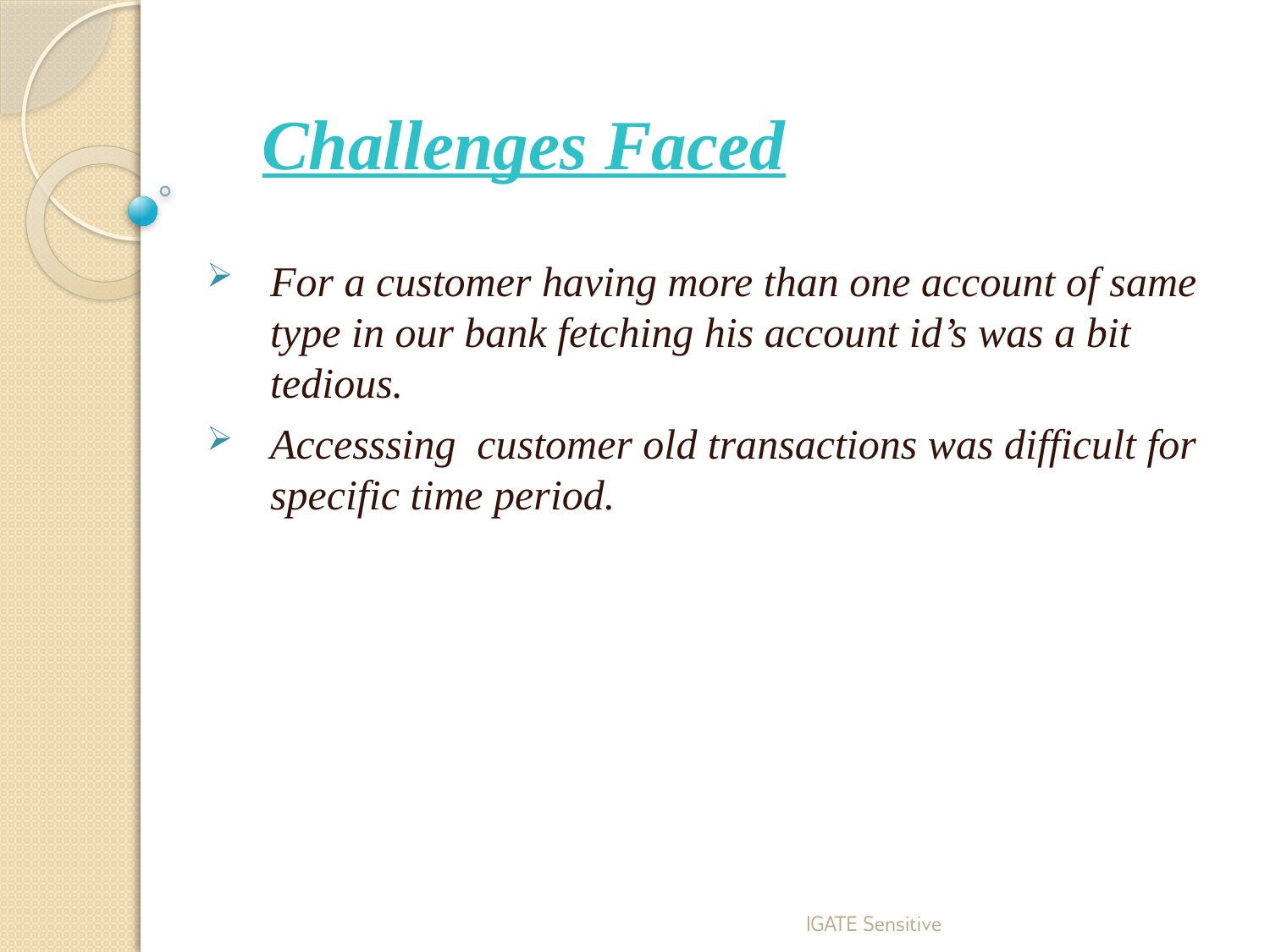

# Challenges Faced
For a customer having more than one account of same type in our bank fetching his account id’s was a bit tedious.
Accesssing  customer old transactions was difficult for specific time period.
IGATE Sensitive